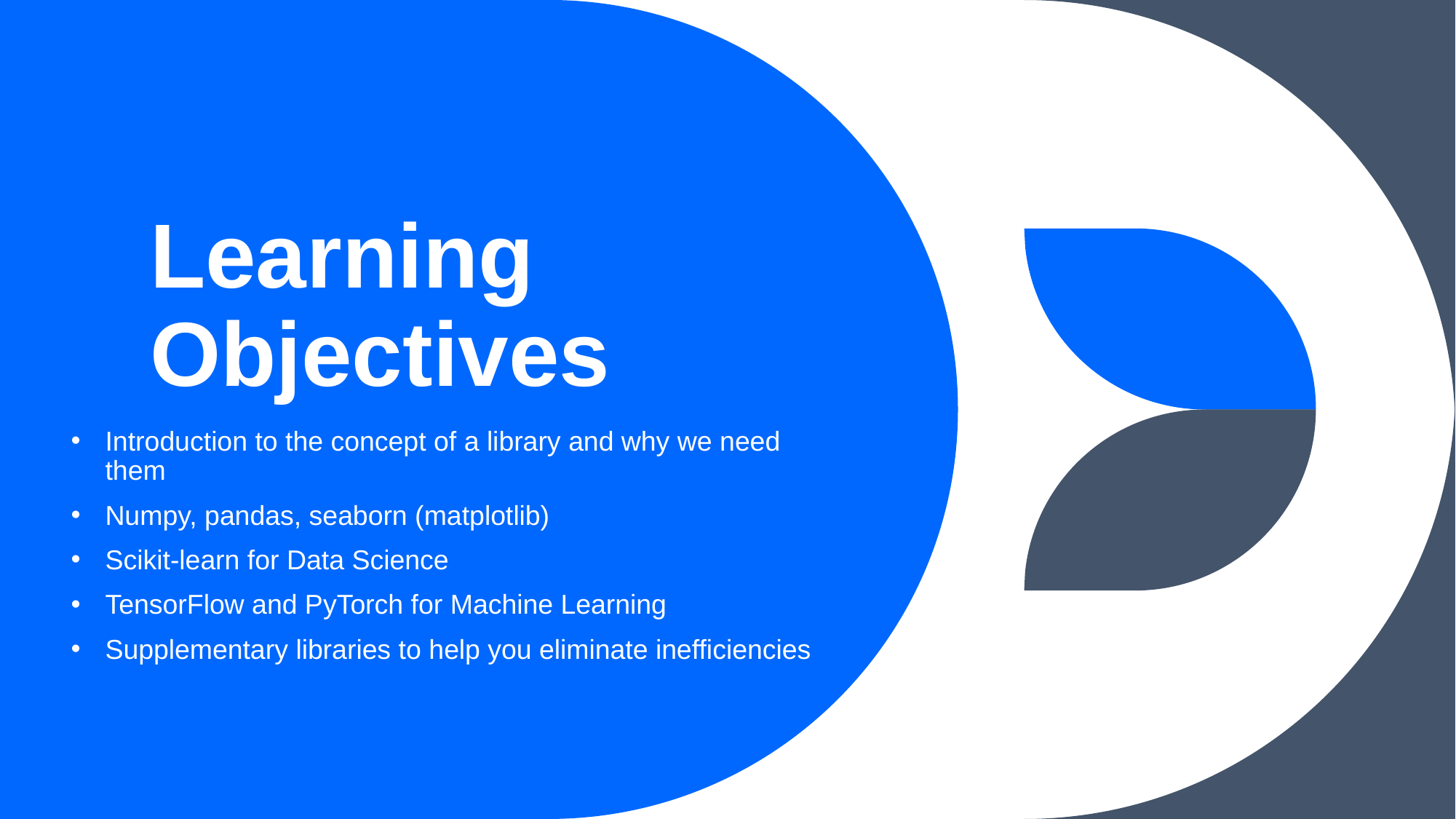

# Learning Objectives
Introduction to the concept of a library and why we need them
Numpy, pandas, seaborn (matplotlib)
Scikit-learn for Data Science
TensorFlow and PyTorch for Machine Learning
Supplementary libraries to help you eliminate inefficiencies